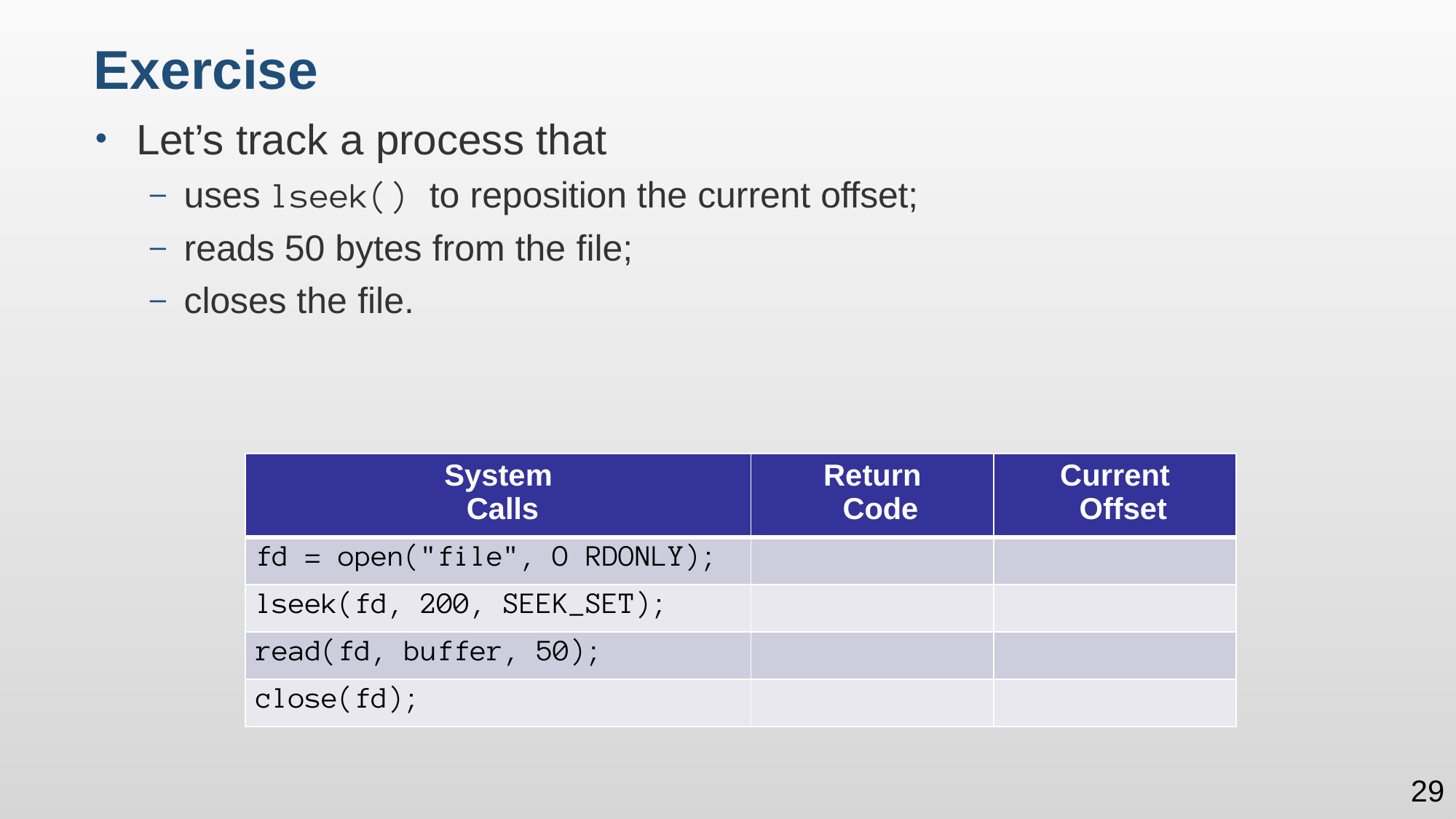

Exercise
Let’s track a process that
uses lseek() to reposition the current offset;
reads 50 bytes from the file;
closes the file.

| System Calls | Return Code | Current Offset |
| --- | --- | --- |
| fd = open("file", O RDONLY); |  |  |
| lseek(fd, 200, SEEK\_SET); |  |  |
| read(fd, buffer, 50); |  |  |
| close(fd); |  |  |
29